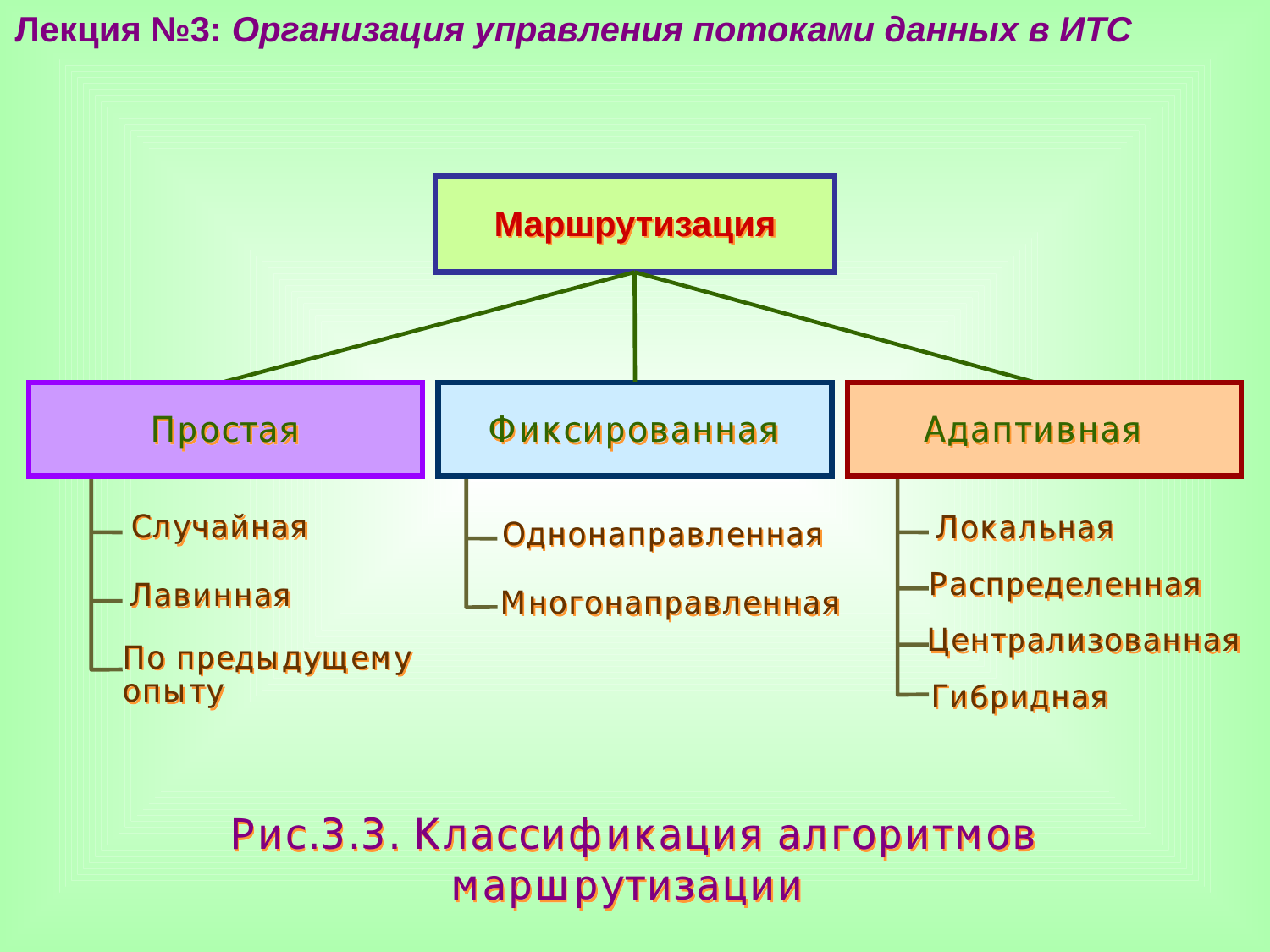

Лекция №3: Организация управления потоками данных в ИТС

Маршрутизация

Простая

Фиксированная
Адаптивная

Случайная
Локальная
Однонаправленная

Распределенная
Лавинная
Многонаправленная

Централизованная
По предыдущему
опыту

Гибридная
Рис.3.3. Классификация алгоритмов маршрутизации